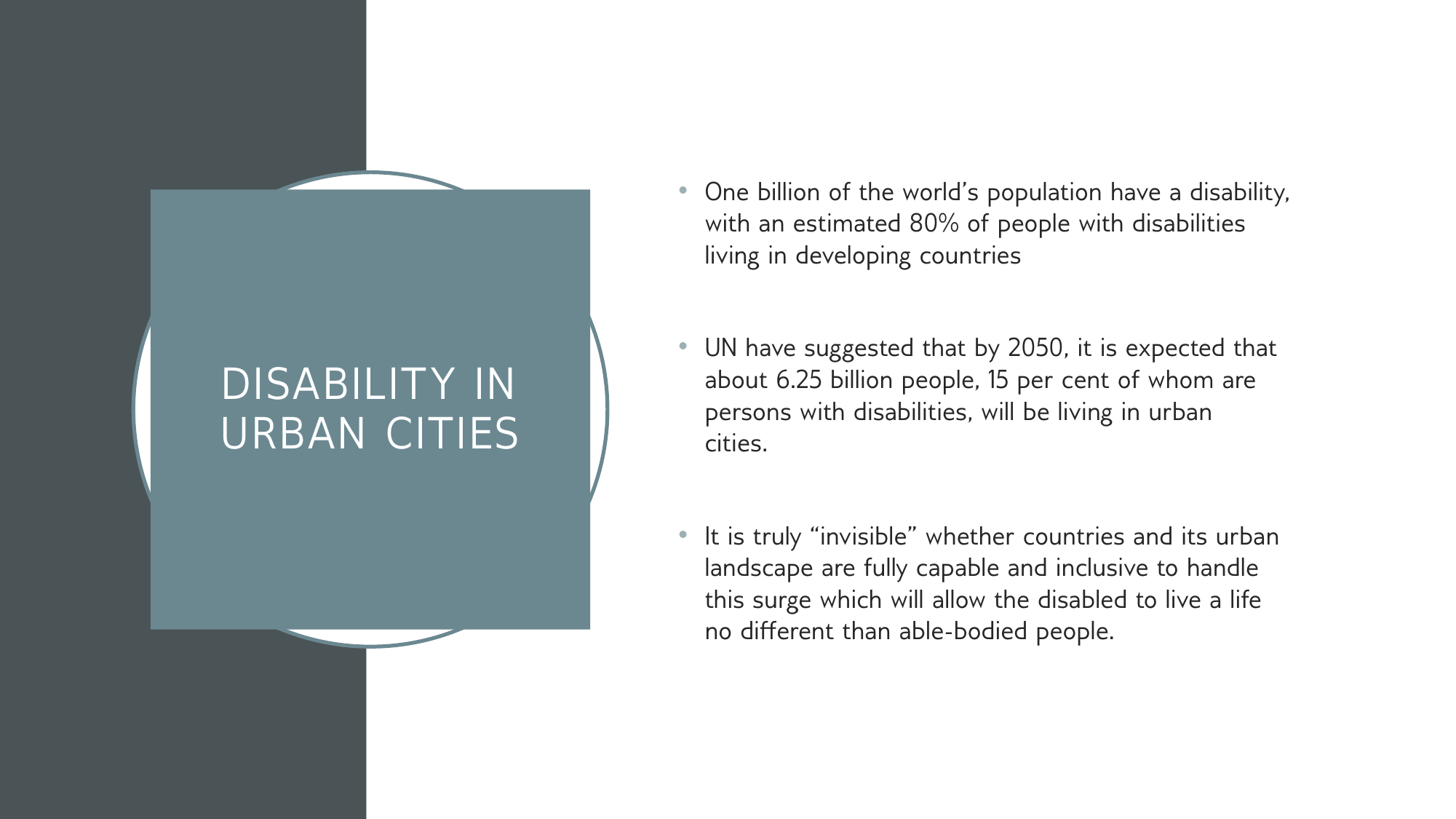

One billion of the world’s population have a disability, with an estimated 80% of people with disabilities living in developing countries

UN have suggested that by 2050, it is expected that about 6.25 billion people, 15 per cent of whom are persons with disabilities, will be living in urban cities.

It is truly “invisible” whether countries and its urban landscape are fully capable and inclusive to handle this surge which will allow the disabled to live a life no different than able-bodied people.

# Disability in Urban cities